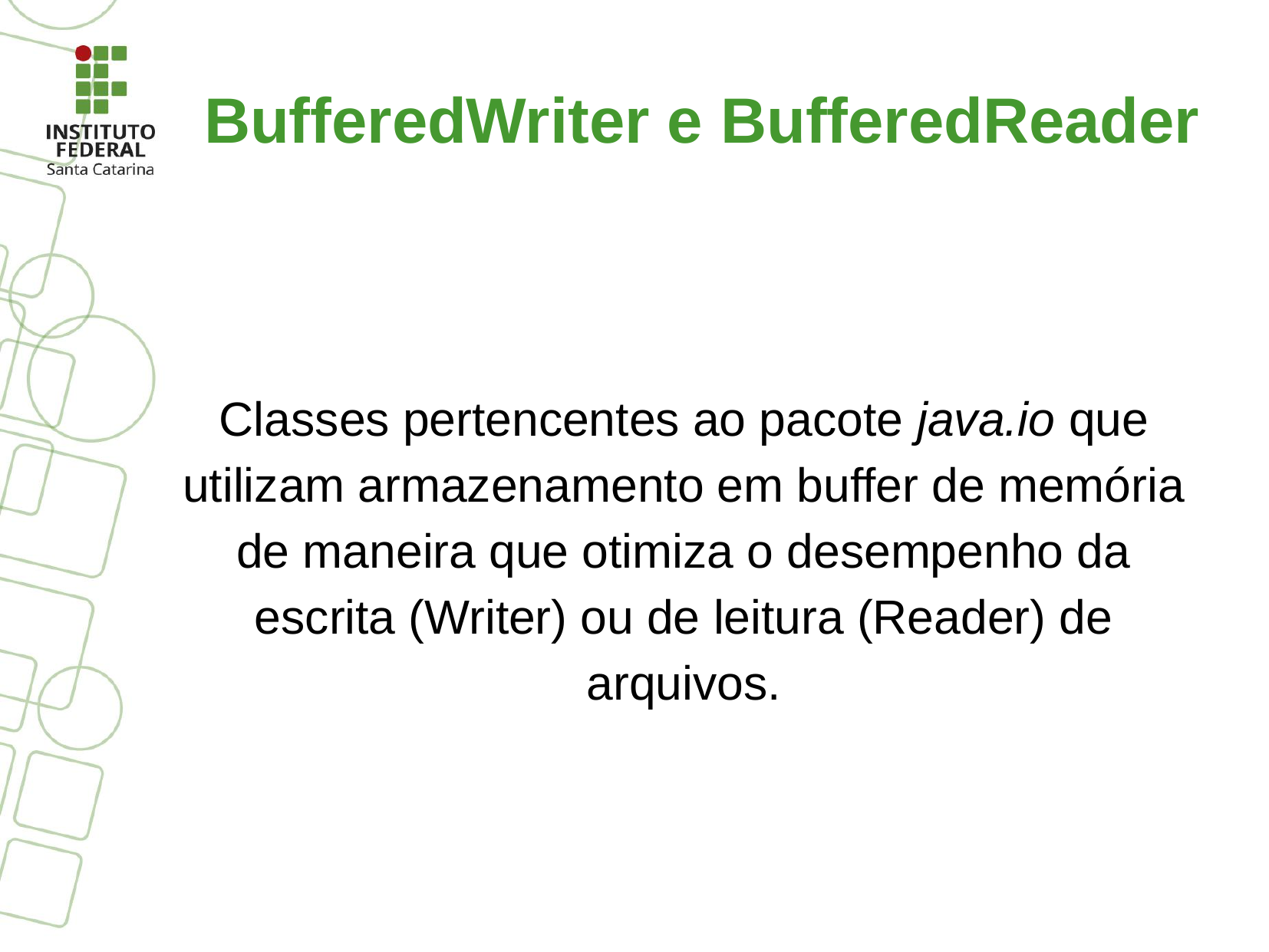

BufferedWriter e BufferedReader
Classes pertencentes ao pacote java.io que utilizam armazenamento em buffer de memória de maneira que otimiza o desempenho da escrita (Writer) ou de leitura (Reader) de arquivos.